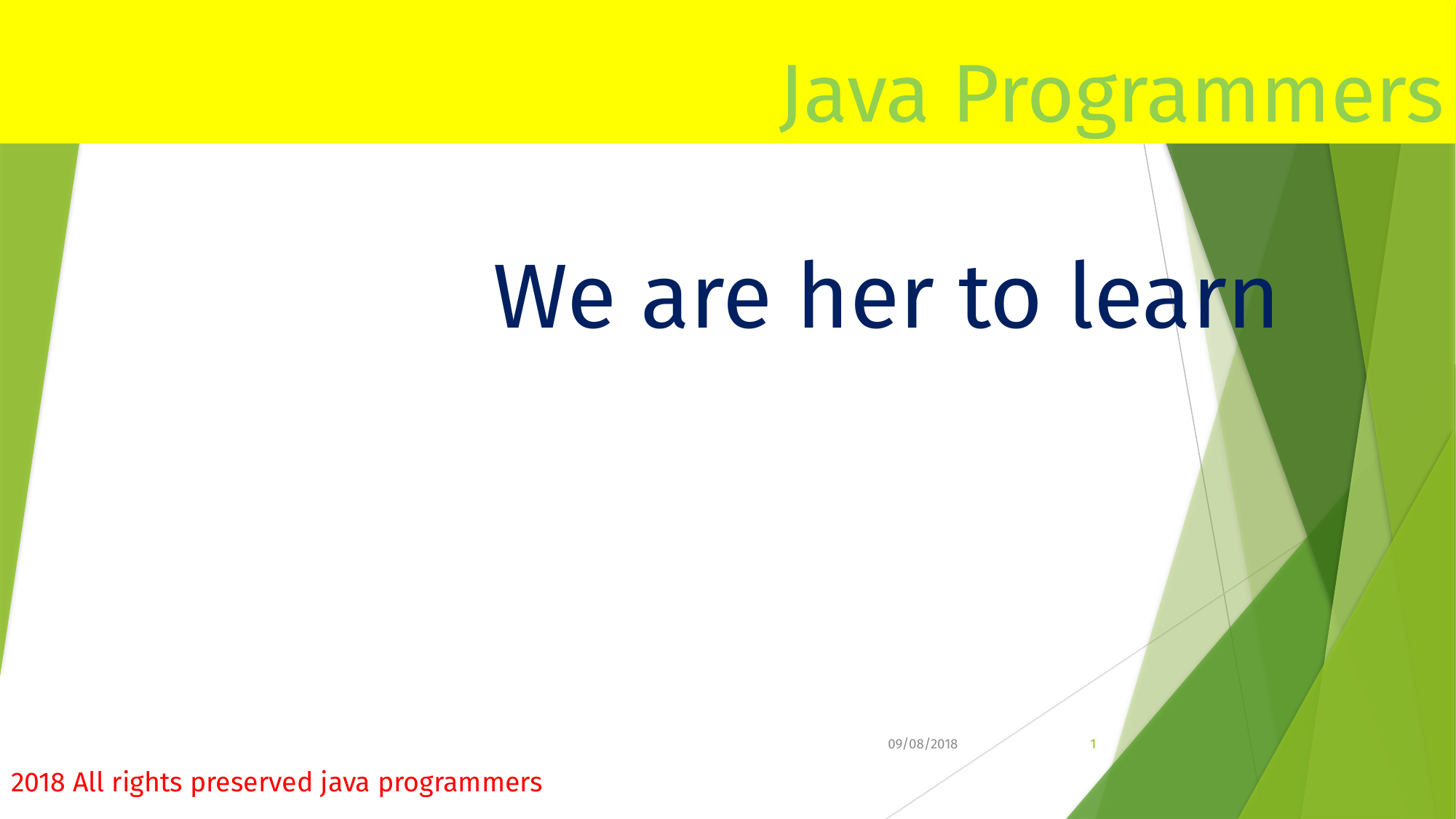

# Java Programmers
We are her to learn
09/08/2018
1
2018 All rights preserved java programmers